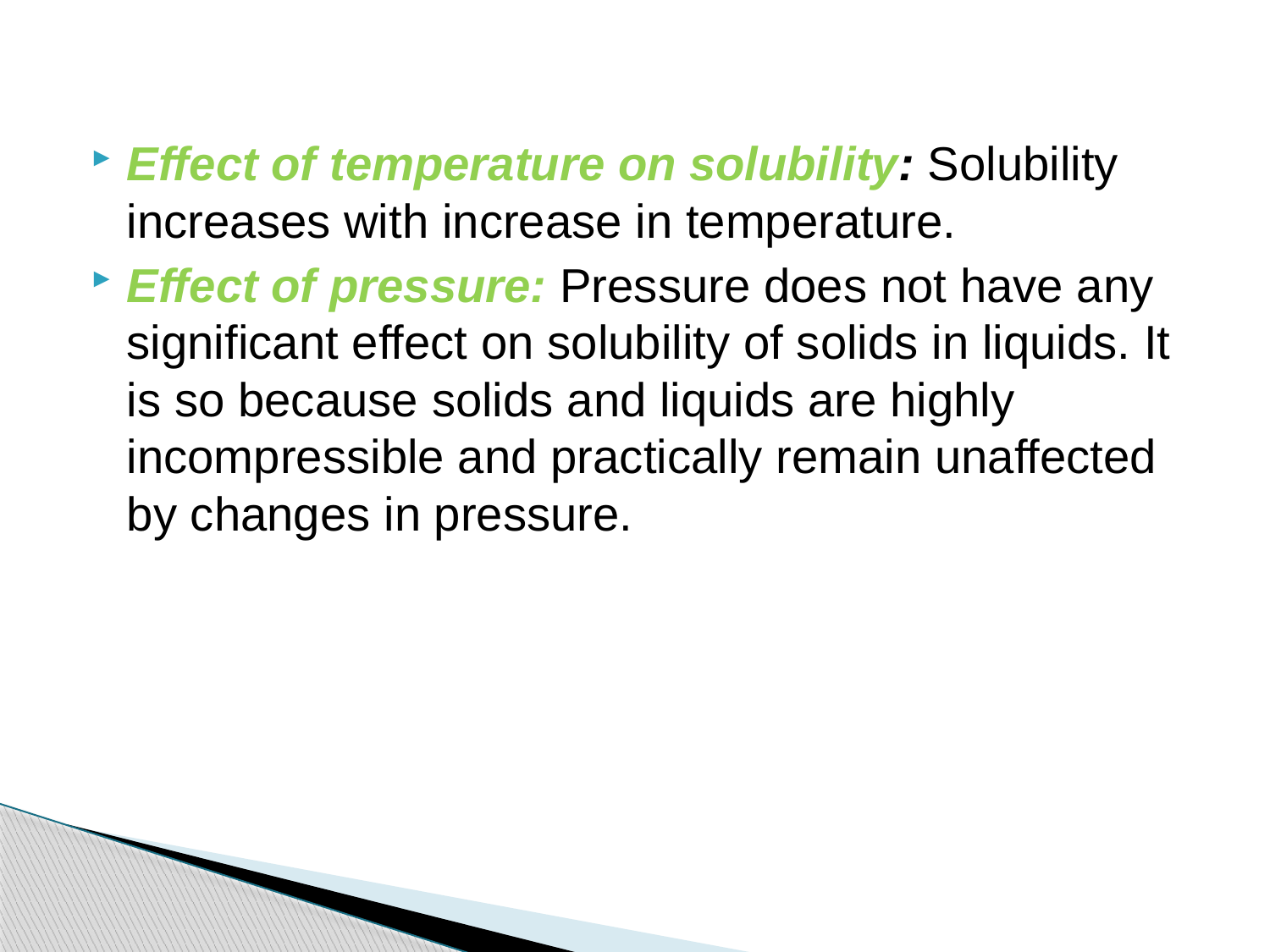

#
Effect of temperature on solubility: Solubility increases with increase in temperature.
Effect of pressure: Pressure does not have any significant effect on solubility of solids in liquids. It is so because solids and liquids are highly incompressible and practically remain unaffected by changes in pressure.